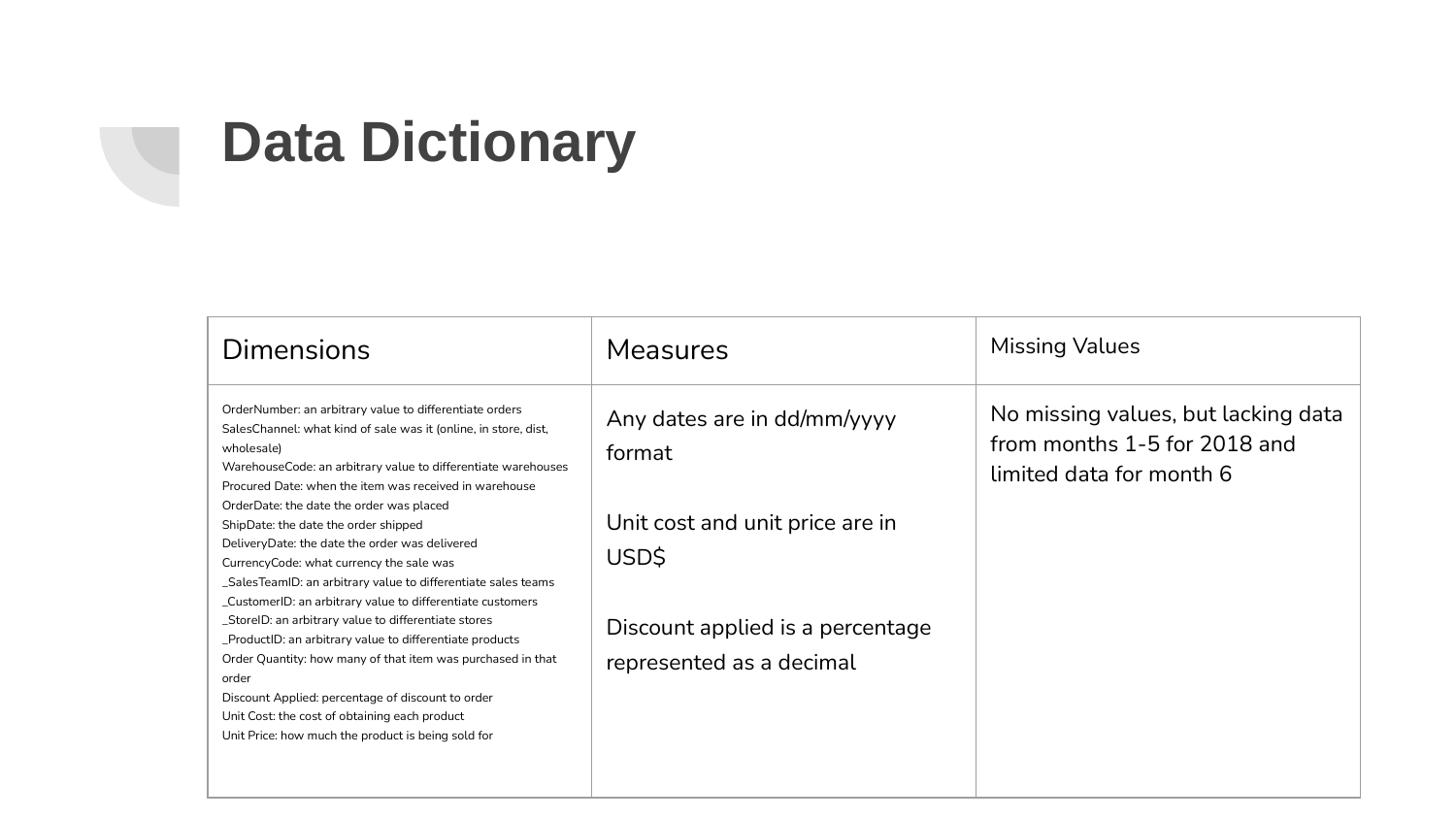

# Data Dictionary
| Dimensions | Measures | Missing Values |
| --- | --- | --- |
| OrderNumber: an arbitrary value to differentiate orders SalesChannel: what kind of sale was it (online, in store, dist, wholesale) WarehouseCode: an arbitrary value to differentiate warehouses Procured Date: when the item was received in warehouse OrderDate: the date the order was placed ShipDate: the date the order shipped DeliveryDate: the date the order was delivered CurrencyCode: what currency the sale was \_SalesTeamID: an arbitrary value to differentiate sales teams \_CustomerID: an arbitrary value to differentiate customers \_StoreID: an arbitrary value to differentiate stores \_ProductID: an arbitrary value to differentiate products Order Quantity: how many of that item was purchased in that order Discount Applied: percentage of discount to order Unit Cost: the cost of obtaining each product Unit Price: how much the product is being sold for | Any dates are in dd/mm/yyyy format Unit cost and unit price are in USD$ Discount applied is a percentage represented as a decimal | No missing values, but lacking data from months 1-5 for 2018 and limited data for month 6 |